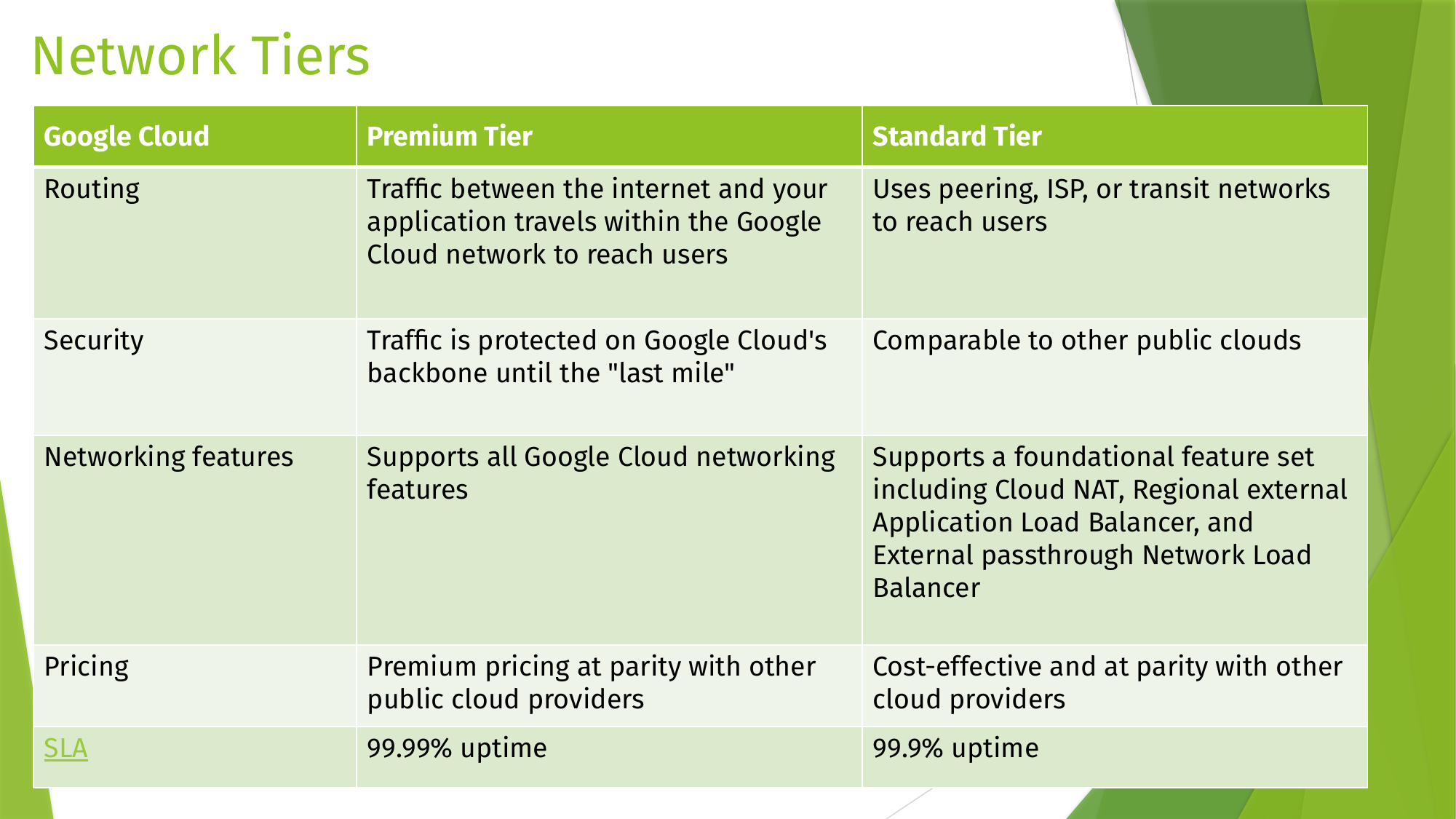

# Network Tiers

| Google Cloud | Premium Tier | Standard Tier |
| --- | --- | --- |
| Routing | Traffic between the internet and your application travels within the Google Cloud network to reach users | Uses peering, ISP, or transit networks to reach users |
| Security | Traffic is protected on Google Cloud's backbone until the "last mile" | Comparable to other public clouds |
| Networking features | Supports all Google Cloud networking features | Supports a foundational feature set including Cloud NAT, Regional external Application Load Balancer, and External passthrough Network Load Balancer |
| Pricing | Premium pricing at parity with other public cloud providers | Cost-effective and at parity with other cloud providers |
| SLA | 99.99% uptime | 99.9% uptime |